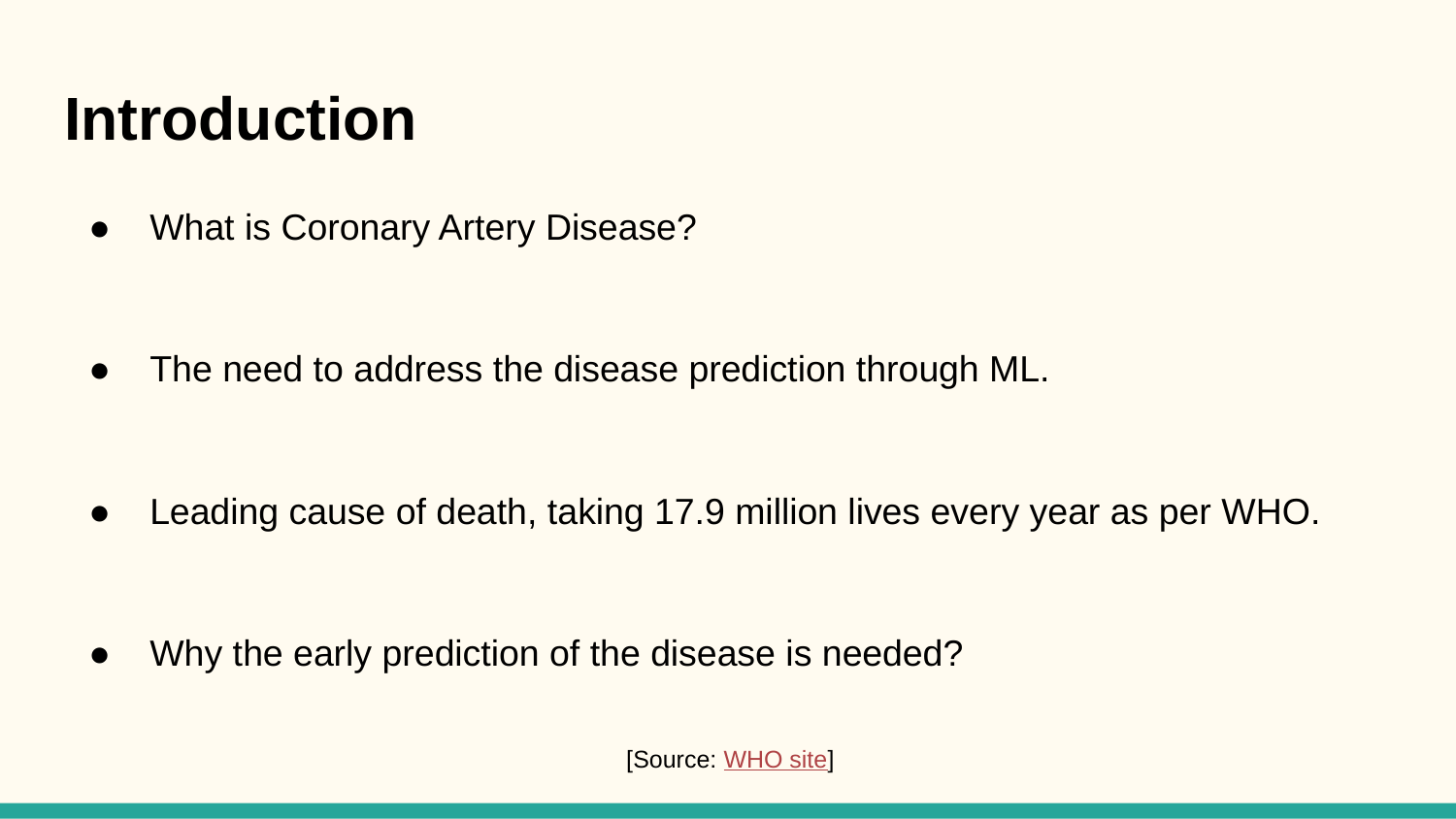

# Introduction
What is Coronary Artery Disease?

The need to address the disease prediction through ML.

Leading cause of death, taking 17.9 million lives every year as per WHO.

Why the early prediction of the disease is needed?

[Source: WHO site]